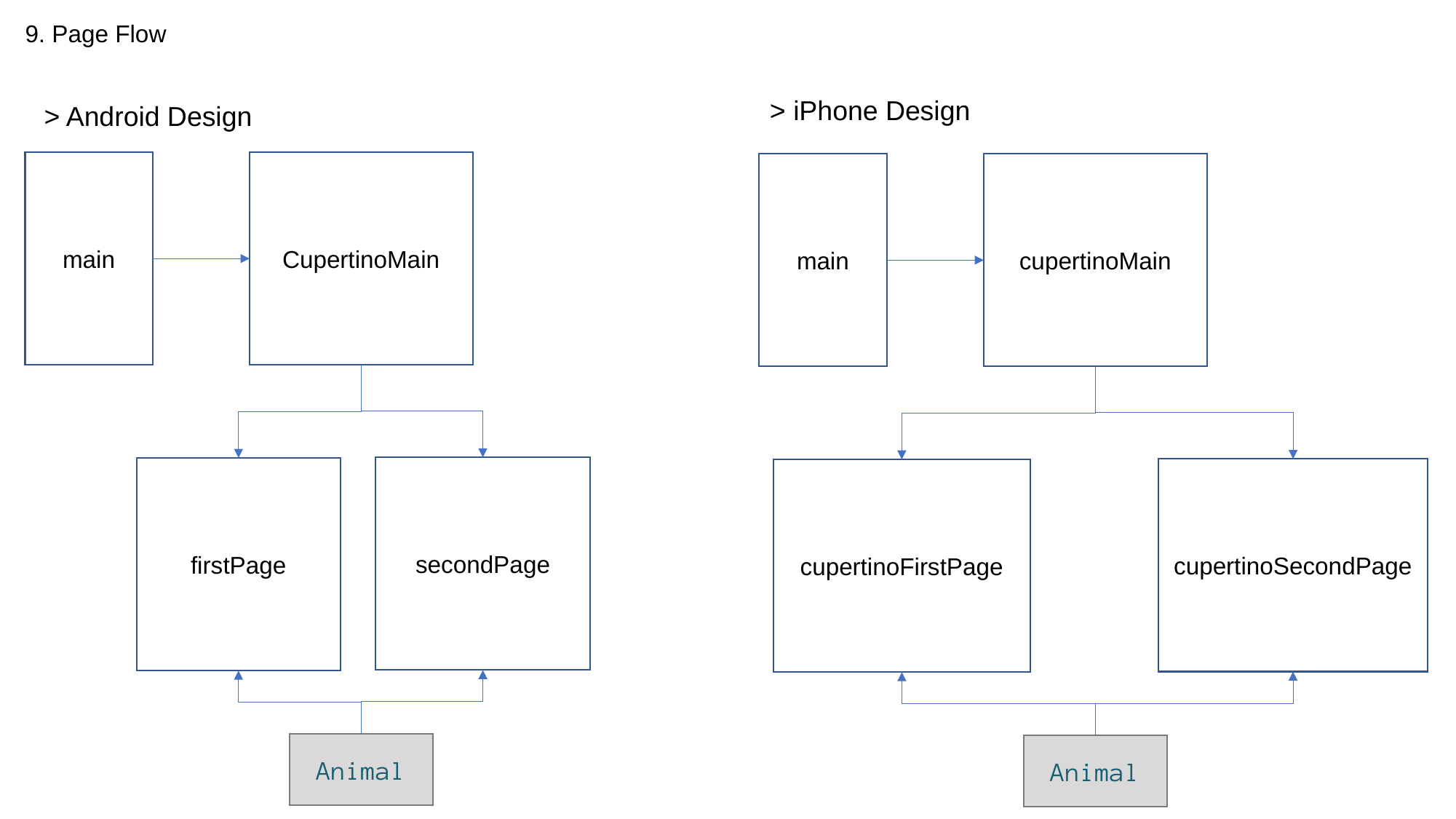

9. Page Flow
> iPhone Design
> Android Design
CupertinoMain
main
cupertinoMain
main
secondPage
firstPage
cupertinoSecondPage
cupertinoFirstPage
Animal
Animal